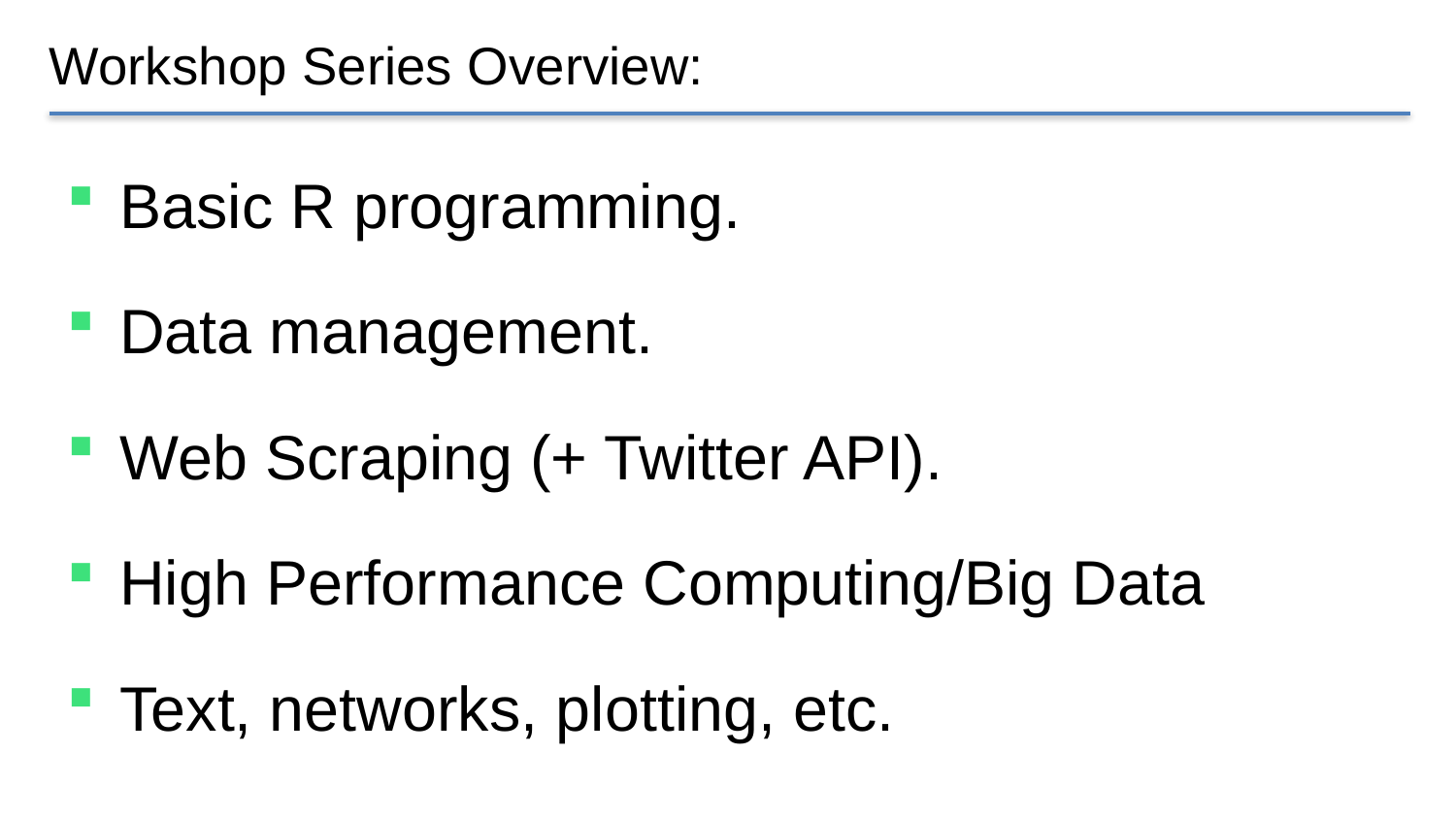

# Workshop Series Overview:
Basic R programming.
Data management.
Web Scraping (+ Twitter API).
High Performance Computing/Big Data
Text, networks, plotting, etc.